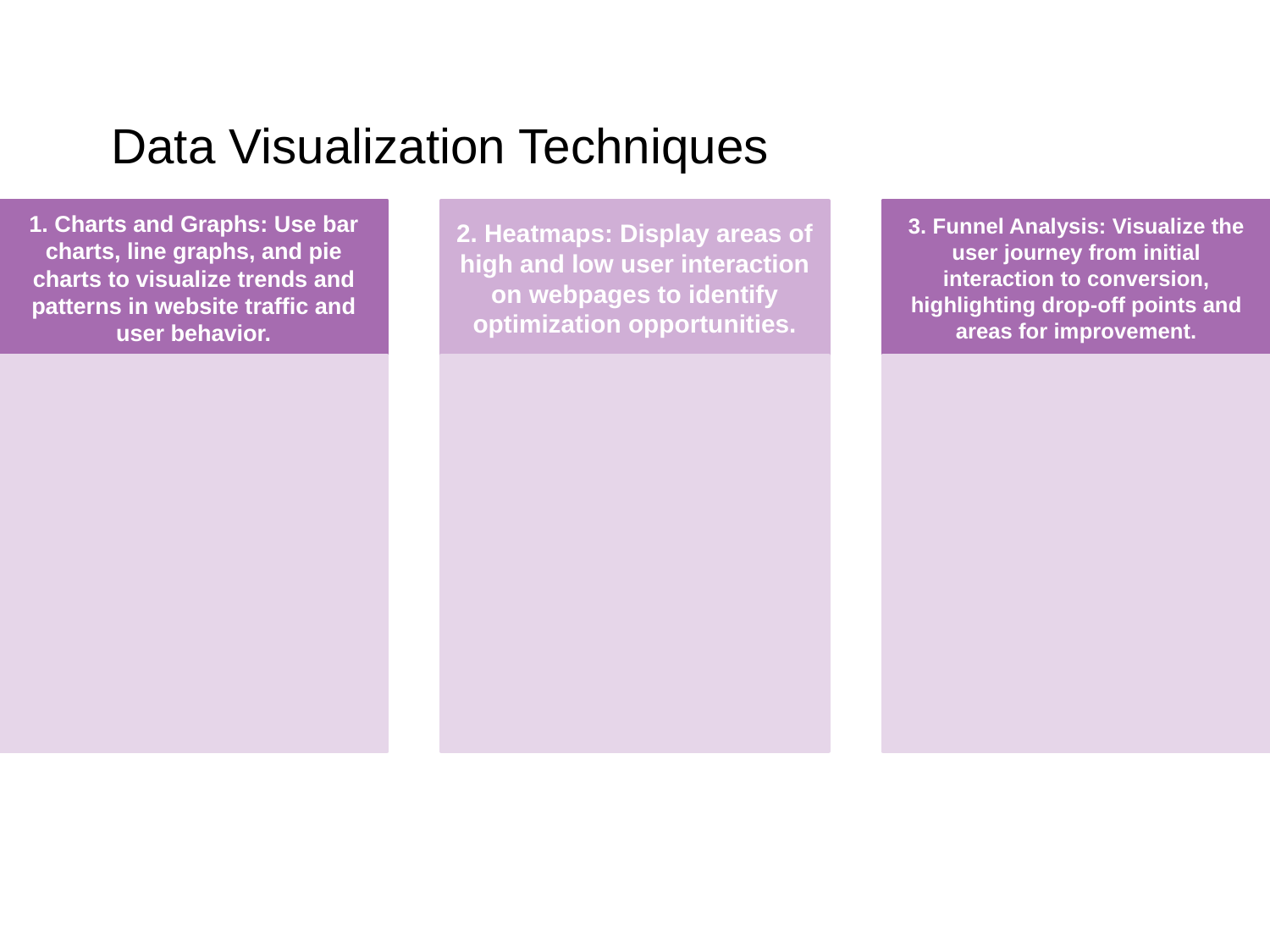

1. Charts and Graphs: Use bar charts, line graphs, and pie charts to visualize trends and patterns in website traffic and user behavior.
2. Heatmaps: Display areas of high and low user interaction on webpages to identify optimization opportunities.
3. Funnel Analysis: Visualize the user journey from initial interaction to conversion, highlighting drop-off points and areas for improvement.
# Data Visualization Techniques